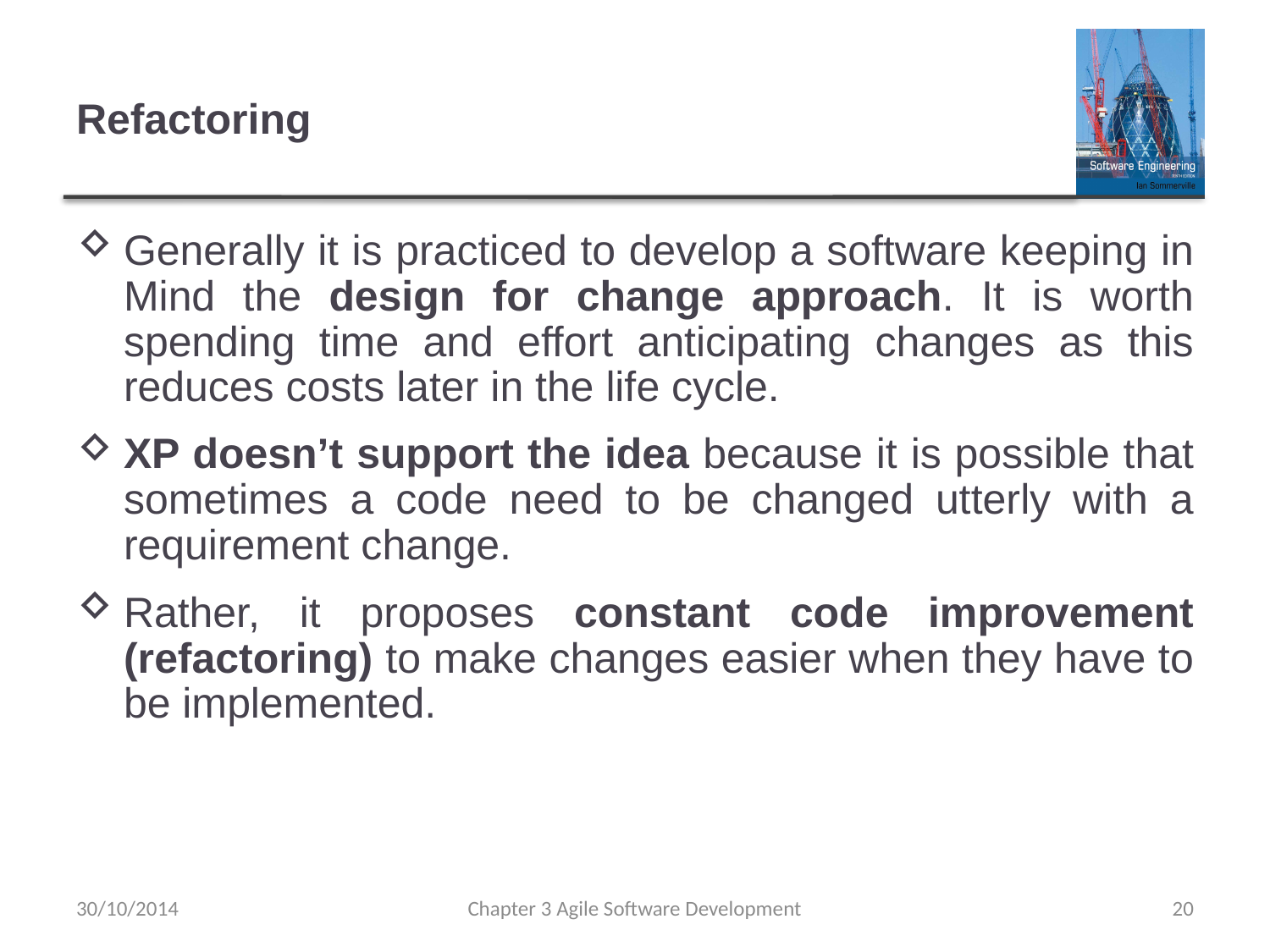

# Refactoring
Generally it is practiced to develop a software keeping in Mind the design for change approach. It is worth spending time and effort anticipating changes as this reduces costs later in the life cycle.
XP doesn’t support the idea because it is possible that sometimes a code need to be changed utterly with a requirement change.
Rather, it proposes constant code improvement (refactoring) to make changes easier when they have to be implemented.
30/10/2014
Chapter 3 Agile Software Development
20